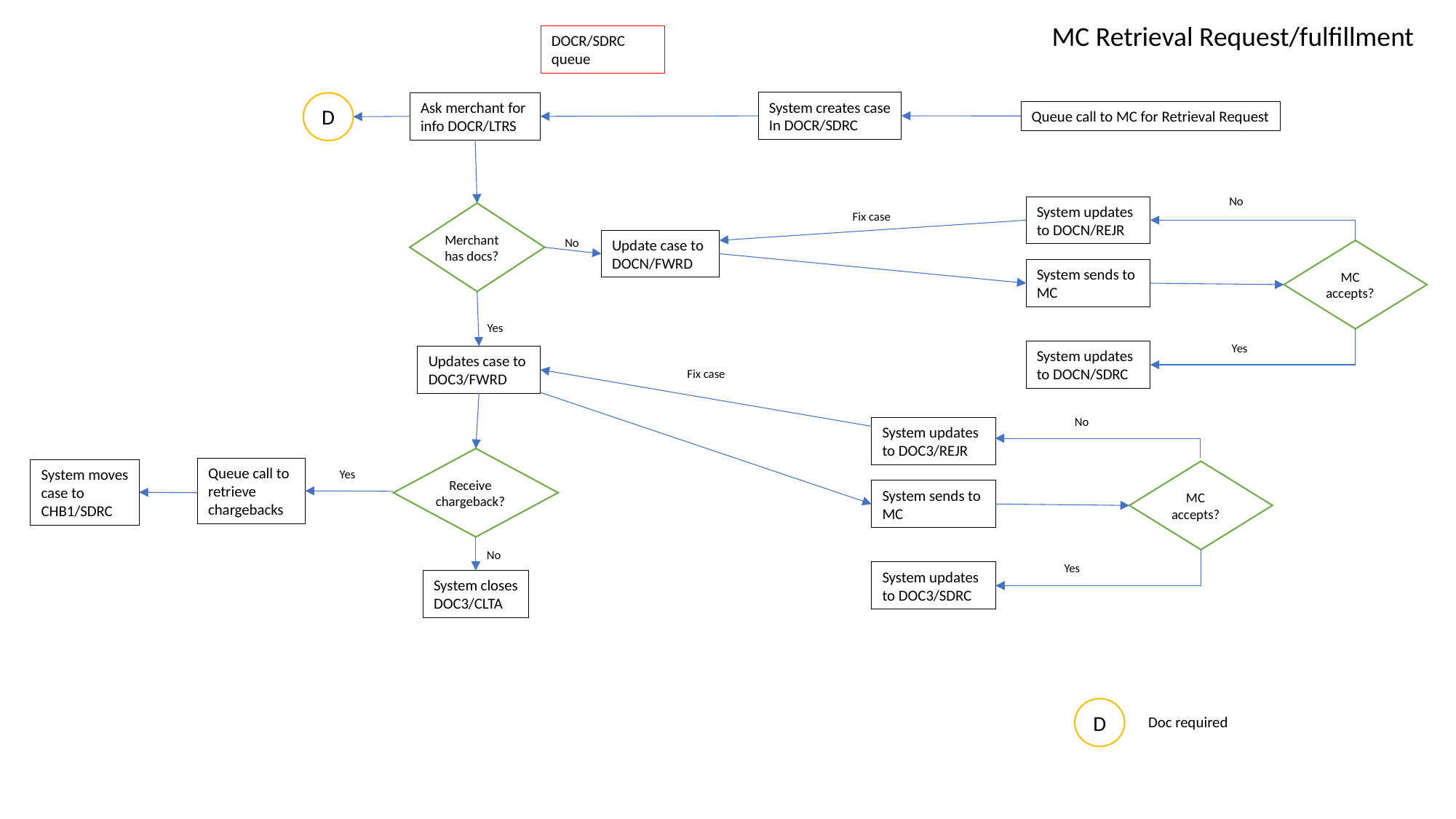

MC Retrieval Request/fulfillment
DOCR/SDRC queue
System creates case
In DOCR/SDRC
D
Ask merchant for info DOCR/LTRS
Queue call to MC for Retrieval Request
No
System updates to DOCN/REJR
Merchant has docs?
Fix case
No
Update case to DOCN/FWRD
MC accepts?
System sends to MC
Yes
Yes
System updates to DOCN/SDRC
Updates case to DOC3/FWRD
Fix case
No
System updates to DOC3/REJR
Receive chargeback?
Queue call to retrieve chargebacks
System moves
case to
CHB1/SDRC
Yes
MC accepts?
System sends to MC
No
Yes
System updates to DOC3/SDRC
System closes
DOC3/CLTA
D
Doc required